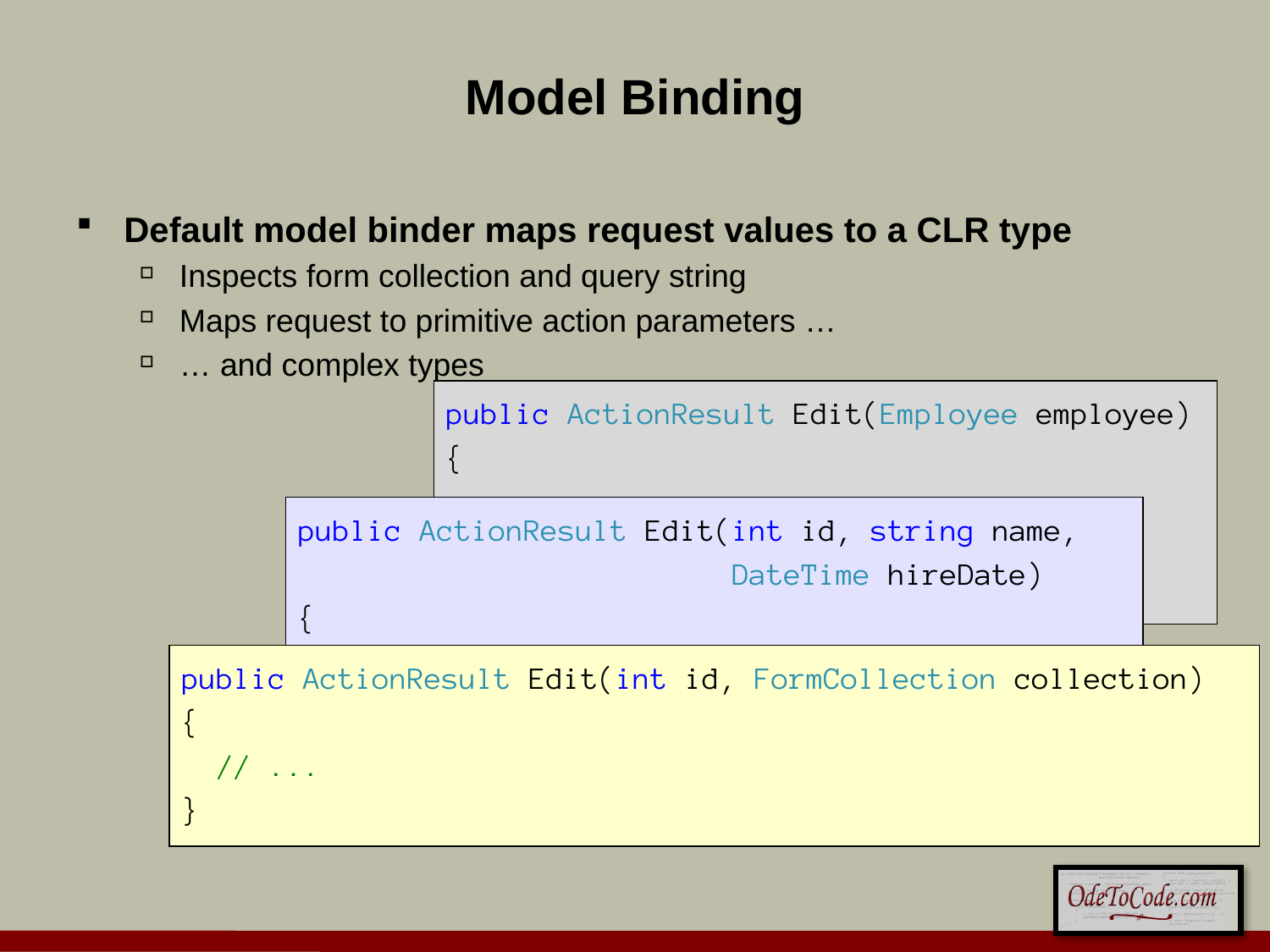

# Model Binding
Default model binder maps request values to a CLR type
Inspects form collection and query string
Maps request to primitive action parameters …
… and complex types
public ActionResult Edit(Employee employee)
{

  // ...
}

public ActionResult Edit(int id, string name,
                         DateTime hireDate)
{

  // ...
}

public ActionResult Edit(int id, FormCollection collection)
{
  // ...
}